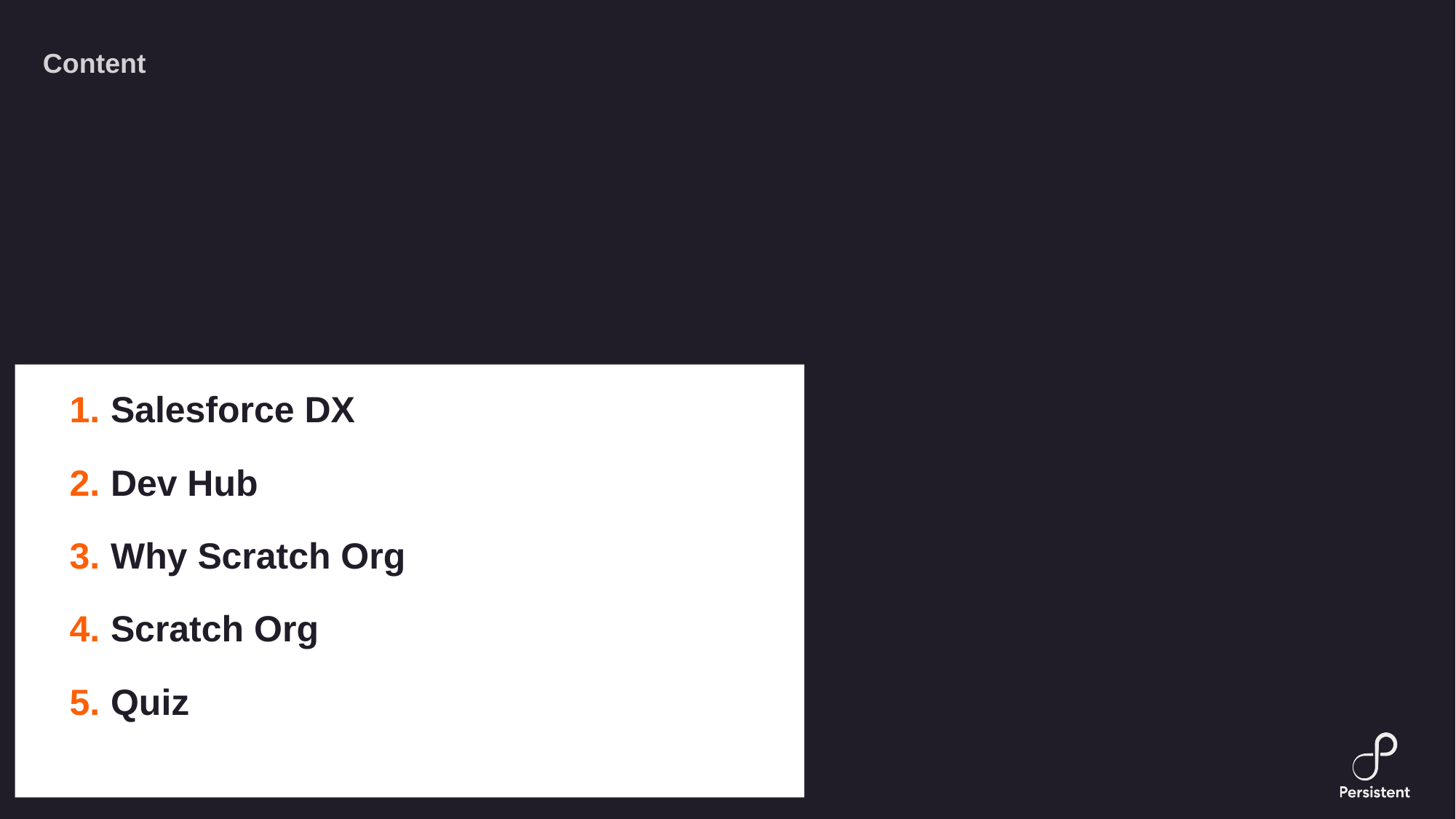

# Content
Salesforce DX
Dev Hub
Why Scratch Org
Scratch Org
Quiz
3